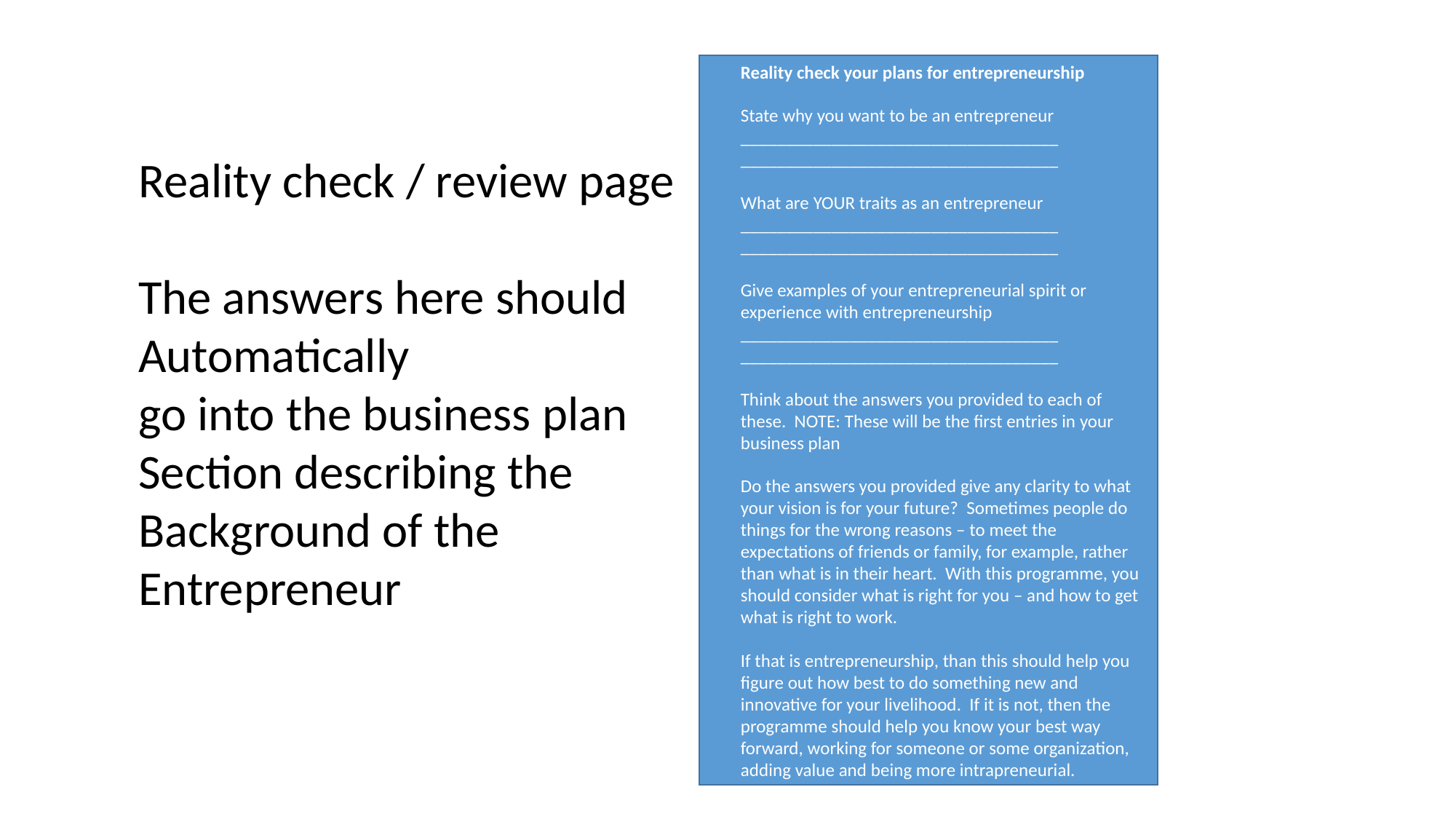

Reality check your plans for entrepreneurship

State why you want to be an entrepreneur
___________________________________
___________________________________

What are YOUR traits as an entrepreneur  ___________________________________
___________________________________

Give examples of your entrepreneurial spirit or experience with entrepreneurship
___________________________________
___________________________________

Think about the answers you provided to each of these.  NOTE: These will be the first entries in your business plan

Do the answers you provided give any clarity to what your vision is for your future?  Sometimes people do things for the wrong reasons – to meet the expectations of friends or family, for example, rather than what is in their heart.  With this programme, you should consider what is right for you – and how to get what is right to work.

If that is entrepreneurship, than this should help you figure out how best to do something new and innovative for your livelihood.  If it is not, then the programme should help you know your best way forward, working for someone or some organization, adding value and being more intrapreneurial.
Reality check / review page

The answers here should
Automatically
go into the business plan
Section describing the
Background of the
Entrepreneur